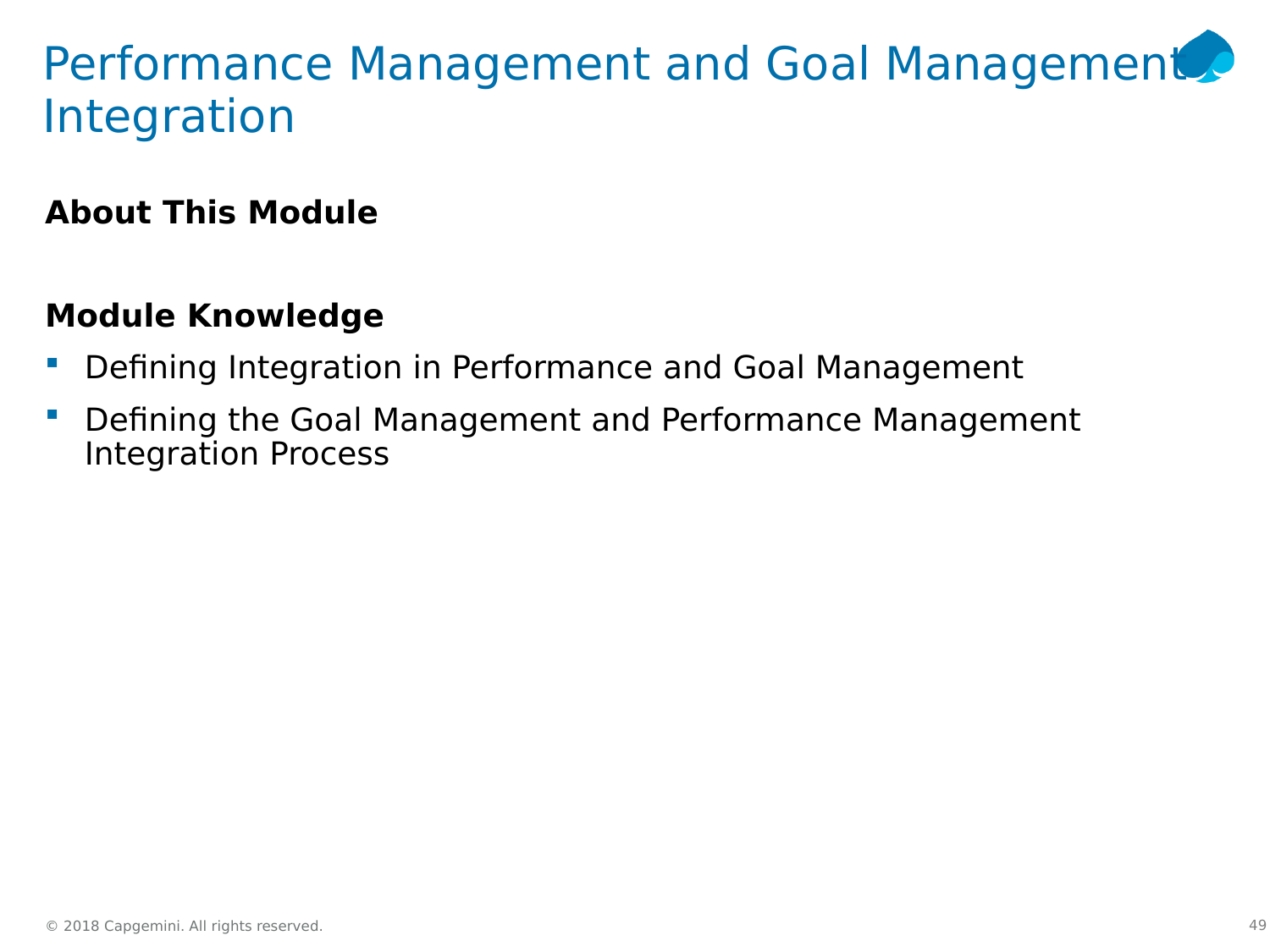

# Performance Management and Goal Management Integration
About This Module

Module Knowledge
Defining Integration in Performance and Goal Management
Defining the Goal Management and Performance Management Integration Process